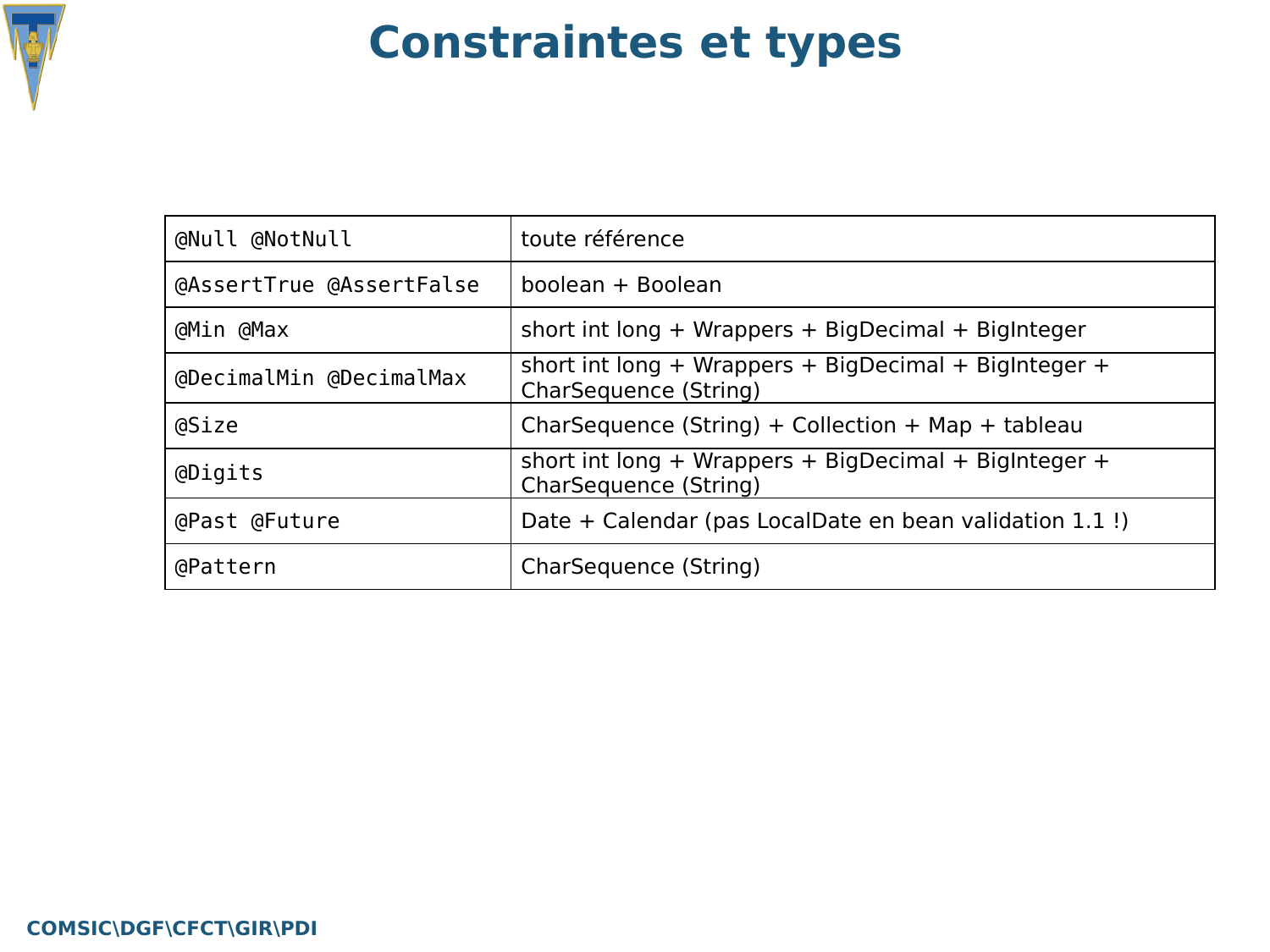

# Constraintes et types

| @Null @NotNull | toute référence |
| --- | --- |
| @AssertTrue @AssertFalse | boolean + Boolean |
| @Min @Max | short int long + Wrappers + BigDecimal + BigInteger |
| @DecimalMin @DecimalMax | short int long + Wrappers + BigDecimal + BigInteger + CharSequence (String) |
| @Size | CharSequence (String) + Collection + Map + tableau |
| @Digits | short int long + Wrappers + BigDecimal + BigInteger + CharSequence (String) |
| @Past @Future | Date + Calendar (pas LocalDate en bean validation 1.1 !) |
| @Pattern | CharSequence (String) |